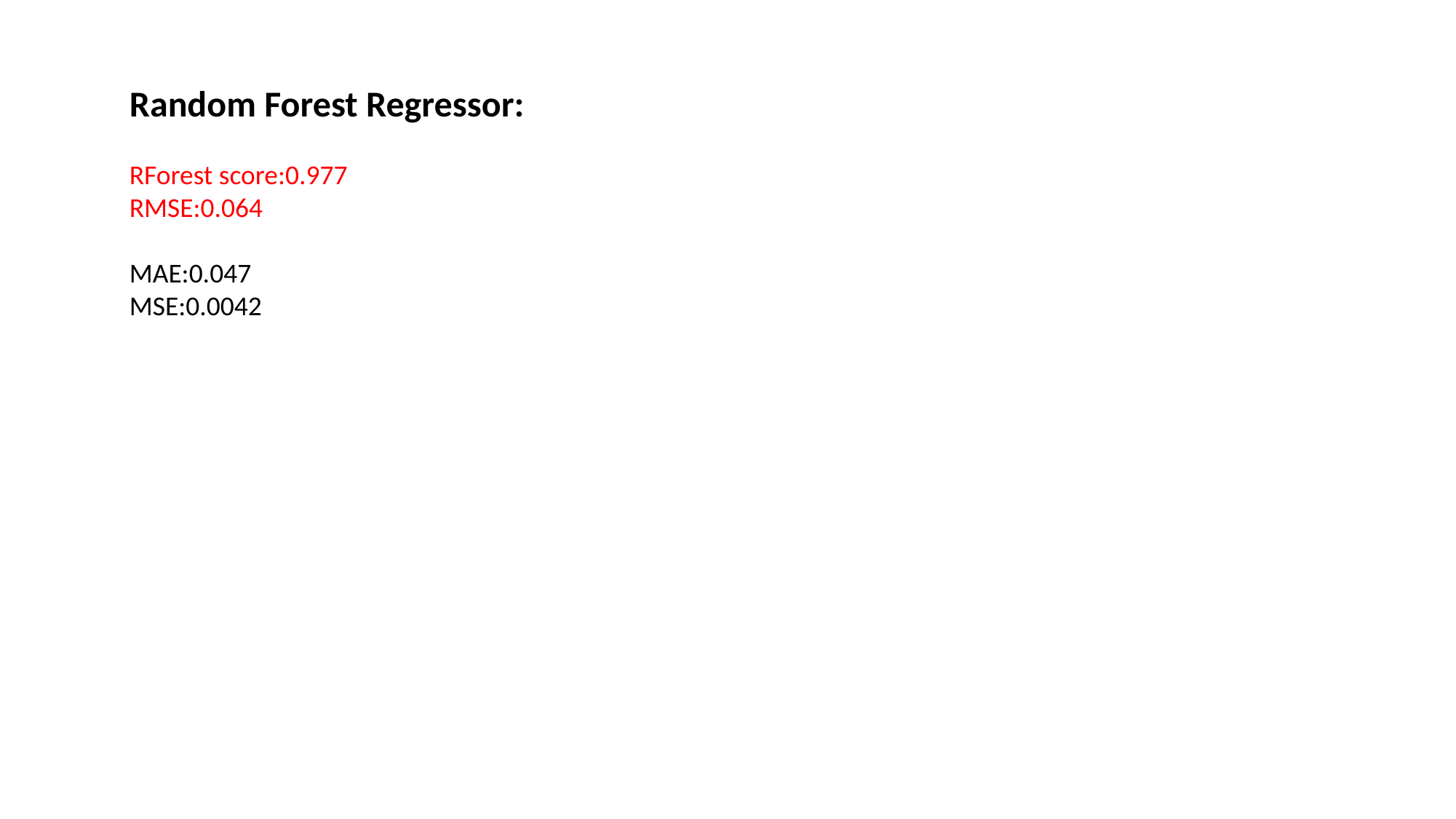

Random Forest Regressor:

RForest score:0.977
RMSE:0.064

MAE:0.047
MSE:0.0042